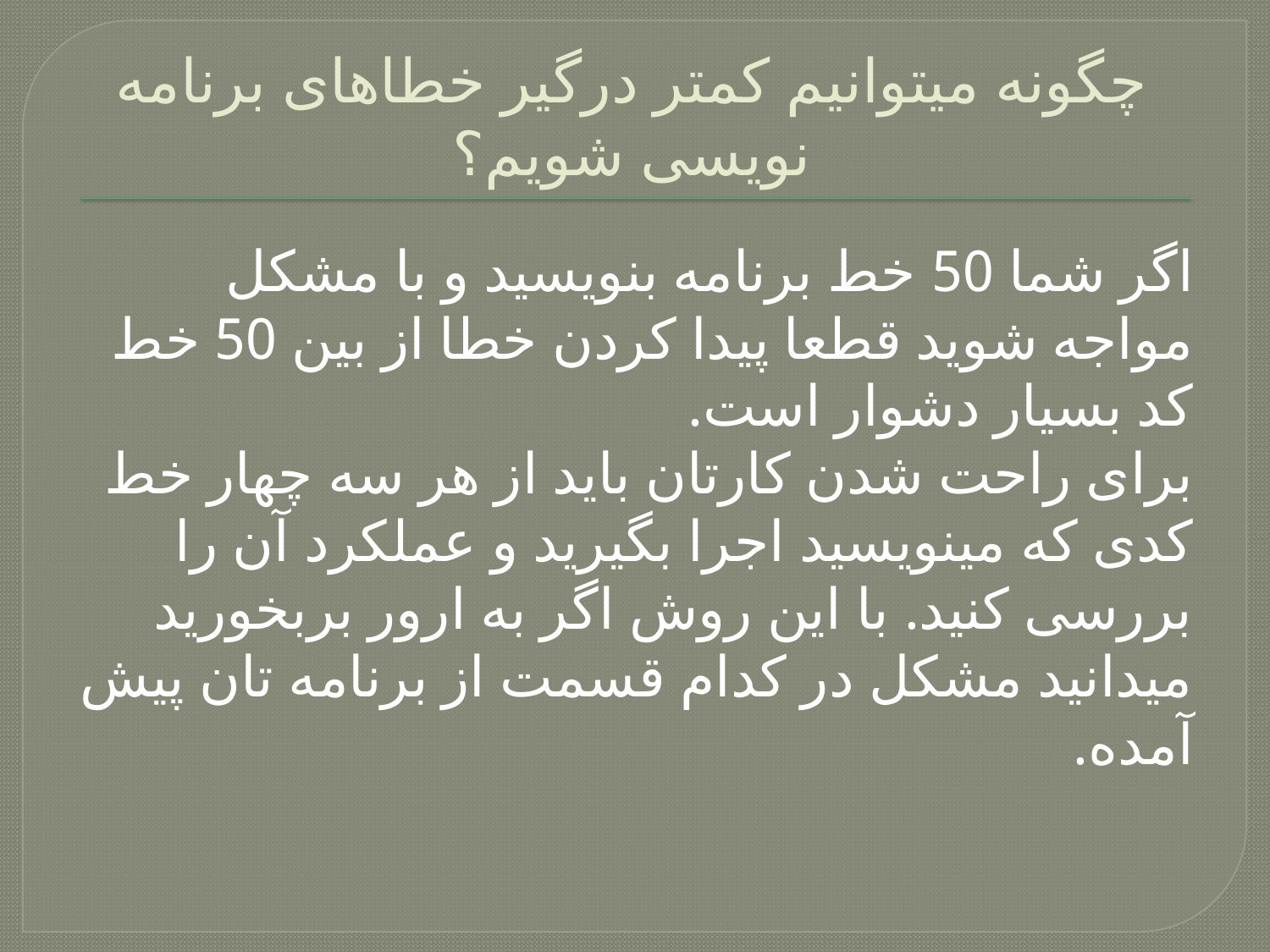

# چگونه میتوانیم کمتر درگیر خطاهای برنامه نویسی شویم؟
اگر شما 50 خط برنامه بنویسید و با مشکل مواجه شوید قطعا پیدا کردن خطا از بین 50 خط کد بسیار دشوار است.
برای راحت شدن کارتان باید از هر سه چهار خط کدی که مینویسید اجرا بگیرید و عملکرد آن را بررسی کنید. با این روش اگر به ارور بربخورید میدانید مشکل در کدام قسمت از برنامه تان پیش آمده.